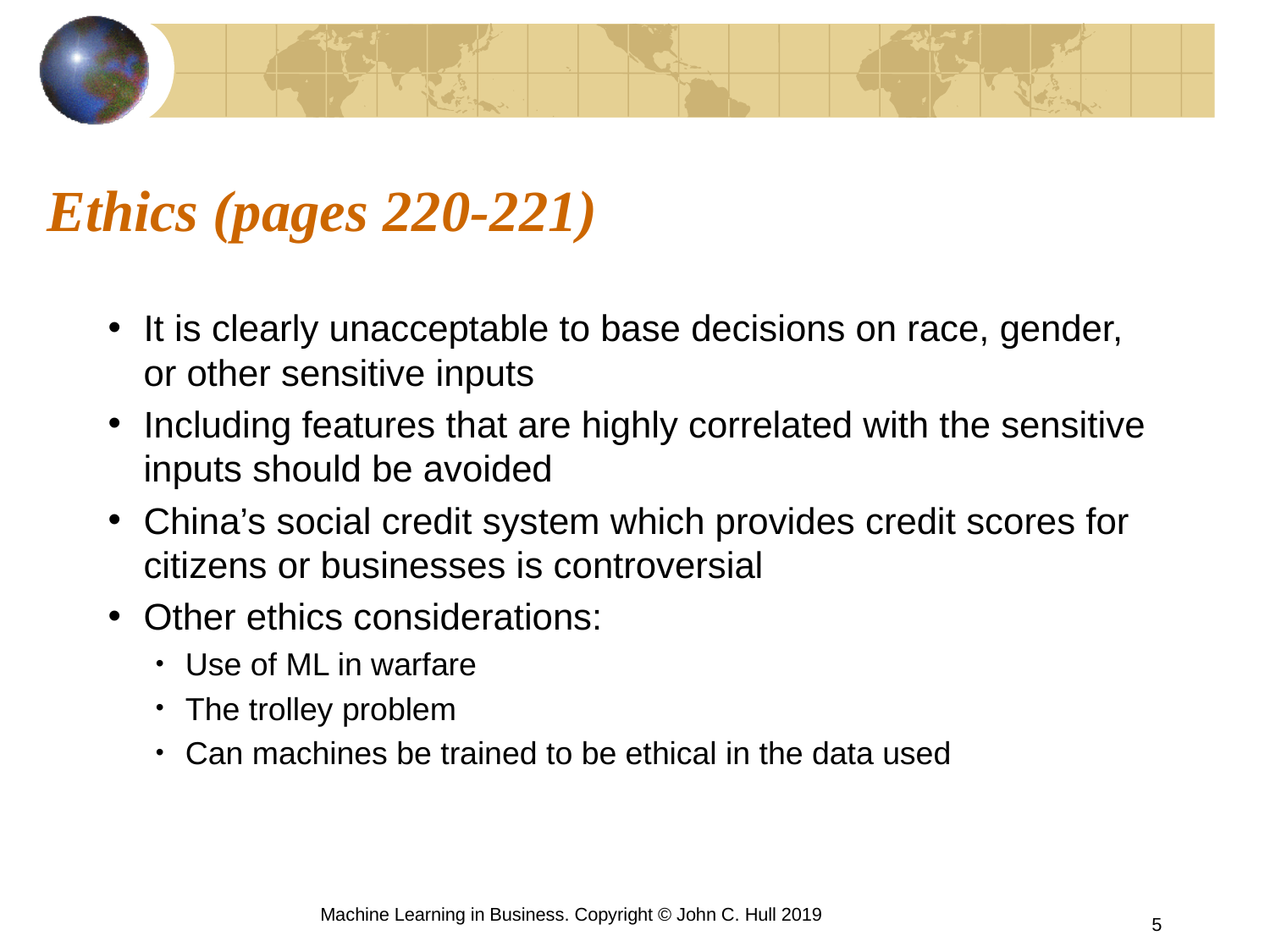

# Ethics (pages 220-221)
It is clearly unacceptable to base decisions on race, gender, or other sensitive inputs
Including features that are highly correlated with the sensitive inputs should be avoided
China’s social credit system which provides credit scores for citizens or businesses is controversial
Other ethics considerations:
Use of ML in warfare
The trolley problem
Can machines be trained to be ethical in the data used

Machine Learning in Business. Copyright © John C. Hull 2019
5